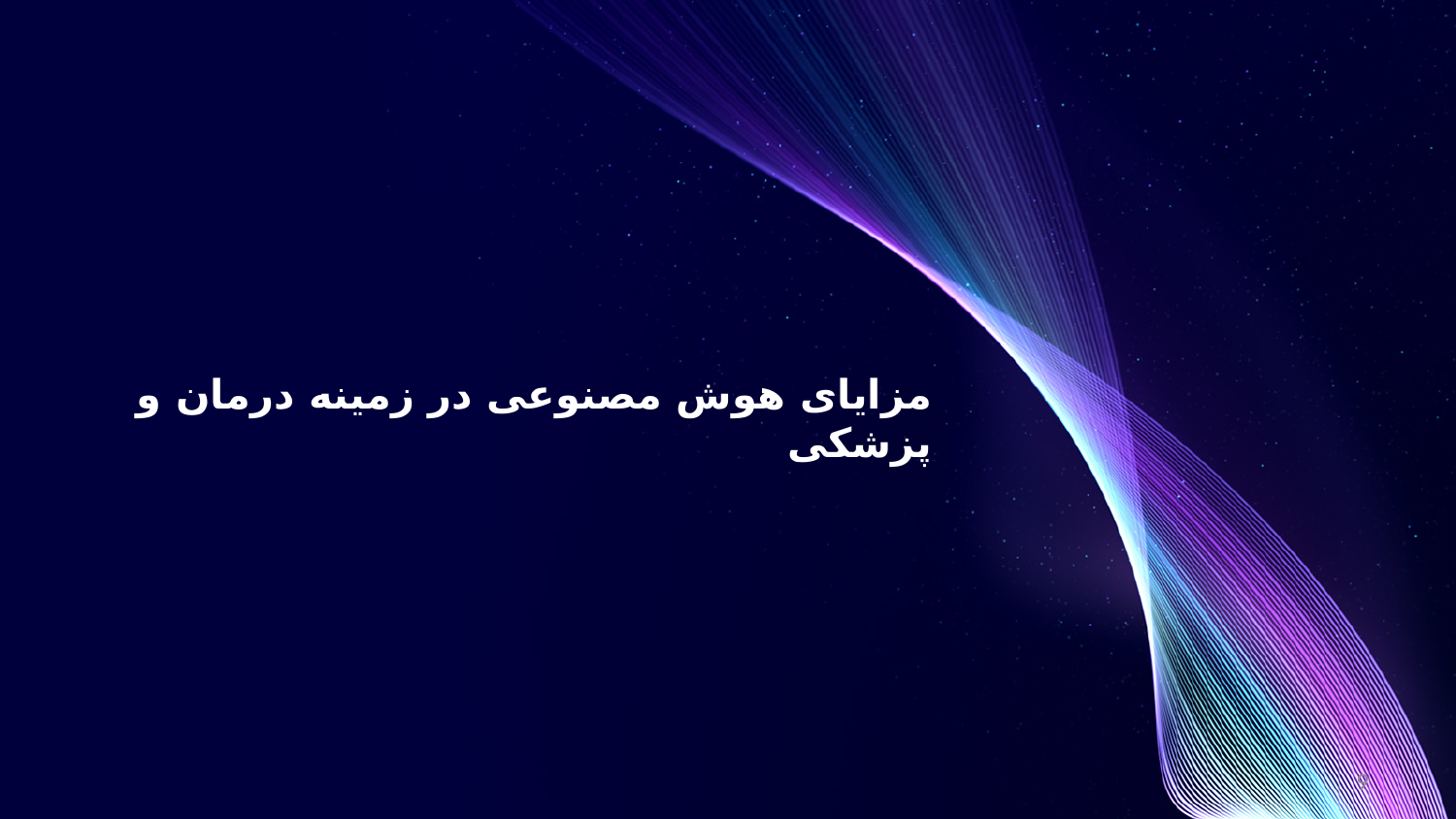

مزایای هوش مصنوعی در زمینه درمان و پزشکی
9